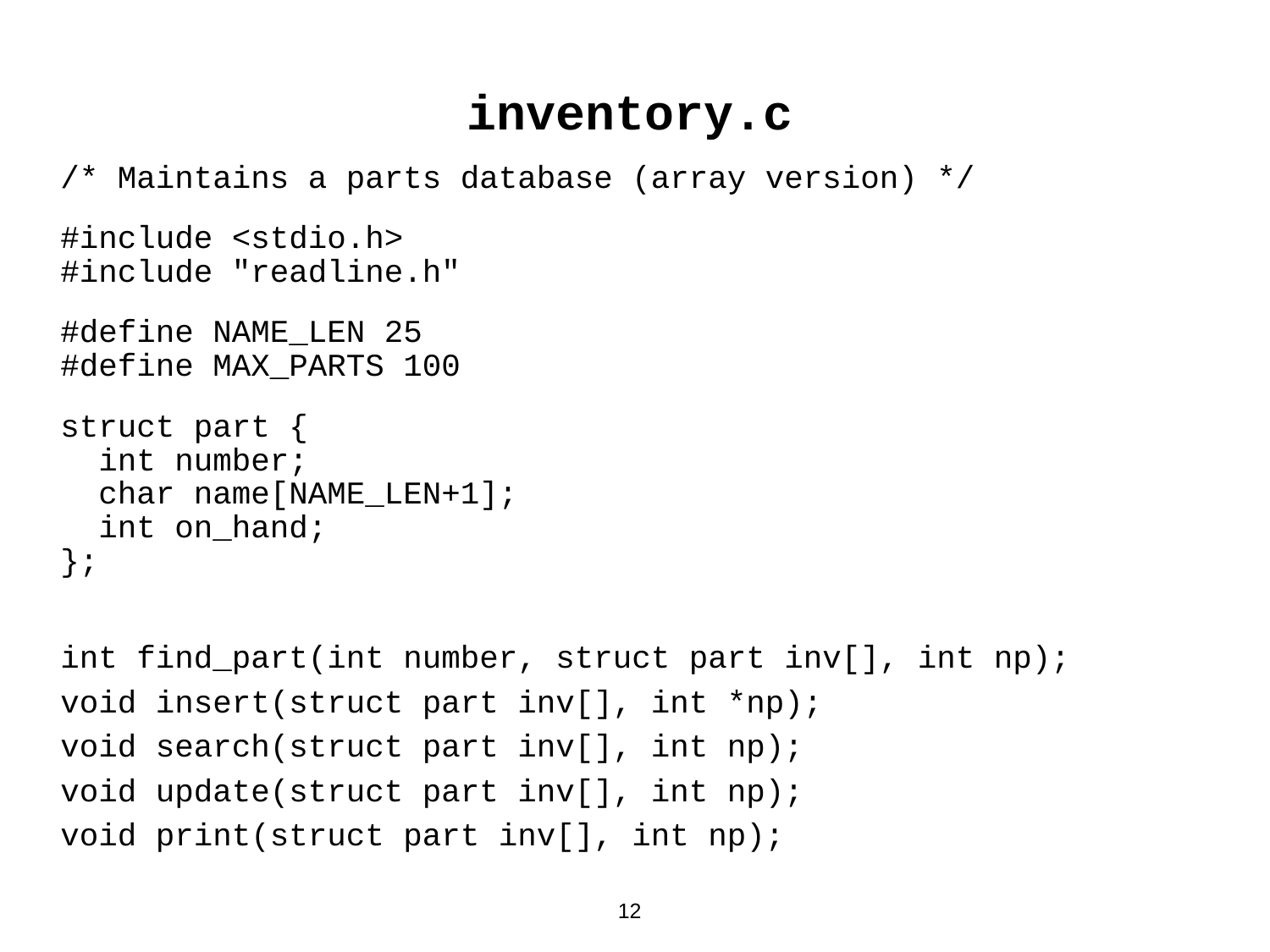

inventory.c

/* Maintains a parts database (array version) */

#include <stdio.h>
#include "readline.h"

#define NAME_LEN 25
#define MAX_PARTS 100

struct part {
  int number;
  char name[NAME_LEN+1];
  int on_hand;
};

int find_part(int number, struct part inv[], int np);
void insert(struct part inv[], int *np);
void search(struct part inv[], int np);
void update(struct part inv[], int np);
void print(struct part inv[], int np);
12